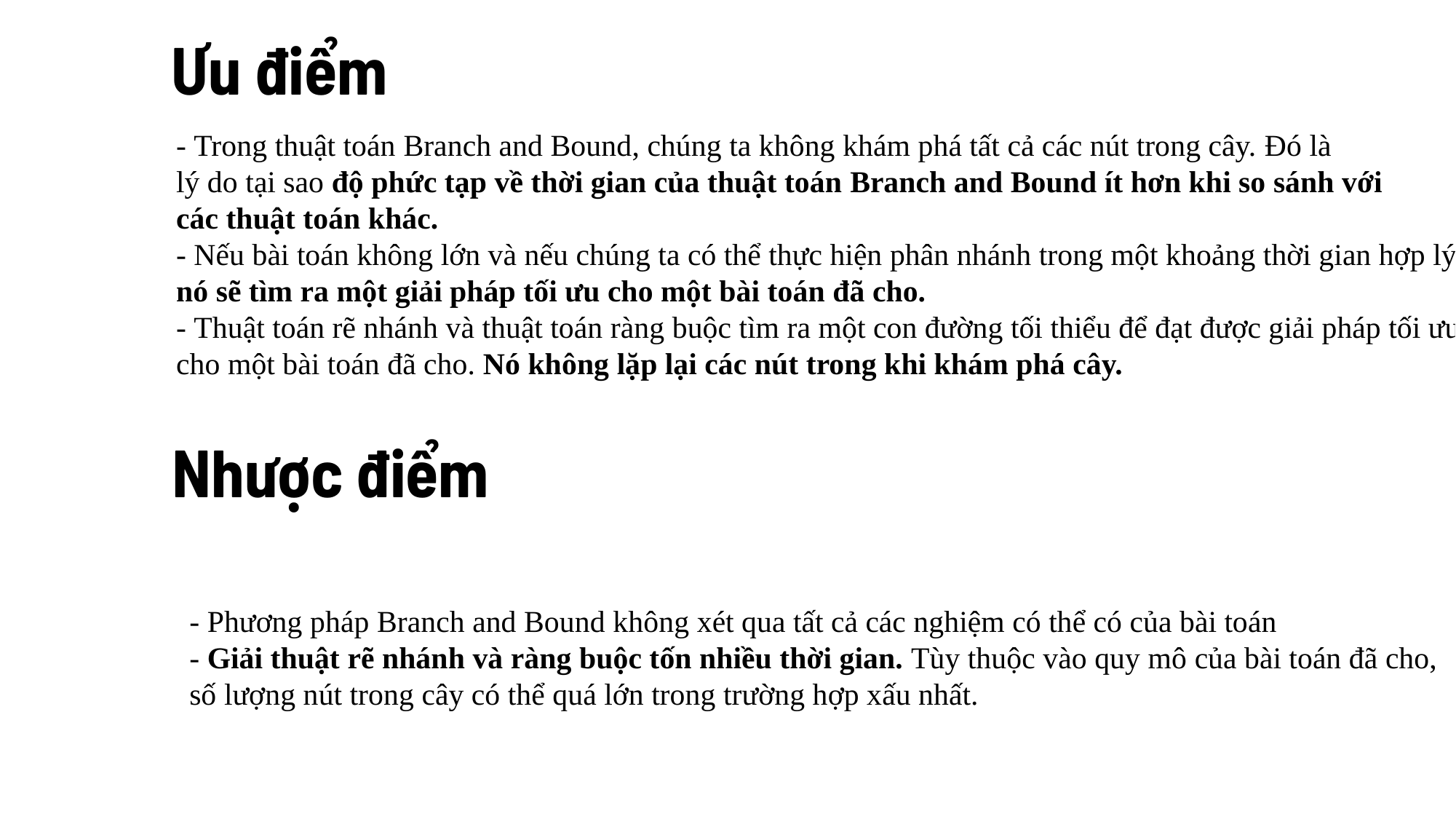

Ưu điểm
- Trong thuật toán Branch and Bound, chúng ta không khám phá tất cả các nút trong cây. Đó là
lý do tại sao độ phức tạp về thời gian của thuật toán Branch and Bound ít hơn khi so sánh với
các thuật toán khác.
- Nếu bài toán không lớn và nếu chúng ta có thể thực hiện phân nhánh trong một khoảng thời gian hợp lý,
nó sẽ tìm ra một giải pháp tối ưu cho một bài toán đã cho.
- Thuật toán rẽ nhánh và thuật toán ràng buộc tìm ra một con đường tối thiểu để đạt được giải pháp tối ưu
cho một bài toán đã cho. Nó không lặp lại các nút trong khi khám phá cây.

Nhược điểm

- Phương pháp Branch and Bound không xét qua tất cả các nghiệm có thể có của bài toán
- Giải thuật rẽ nhánh và ràng buộc tốn nhiều thời gian. Tùy thuộc vào quy mô của bài toán đã cho,
số lượng nút trong cây có thể quá lớn trong trường hợp xấu nhất.